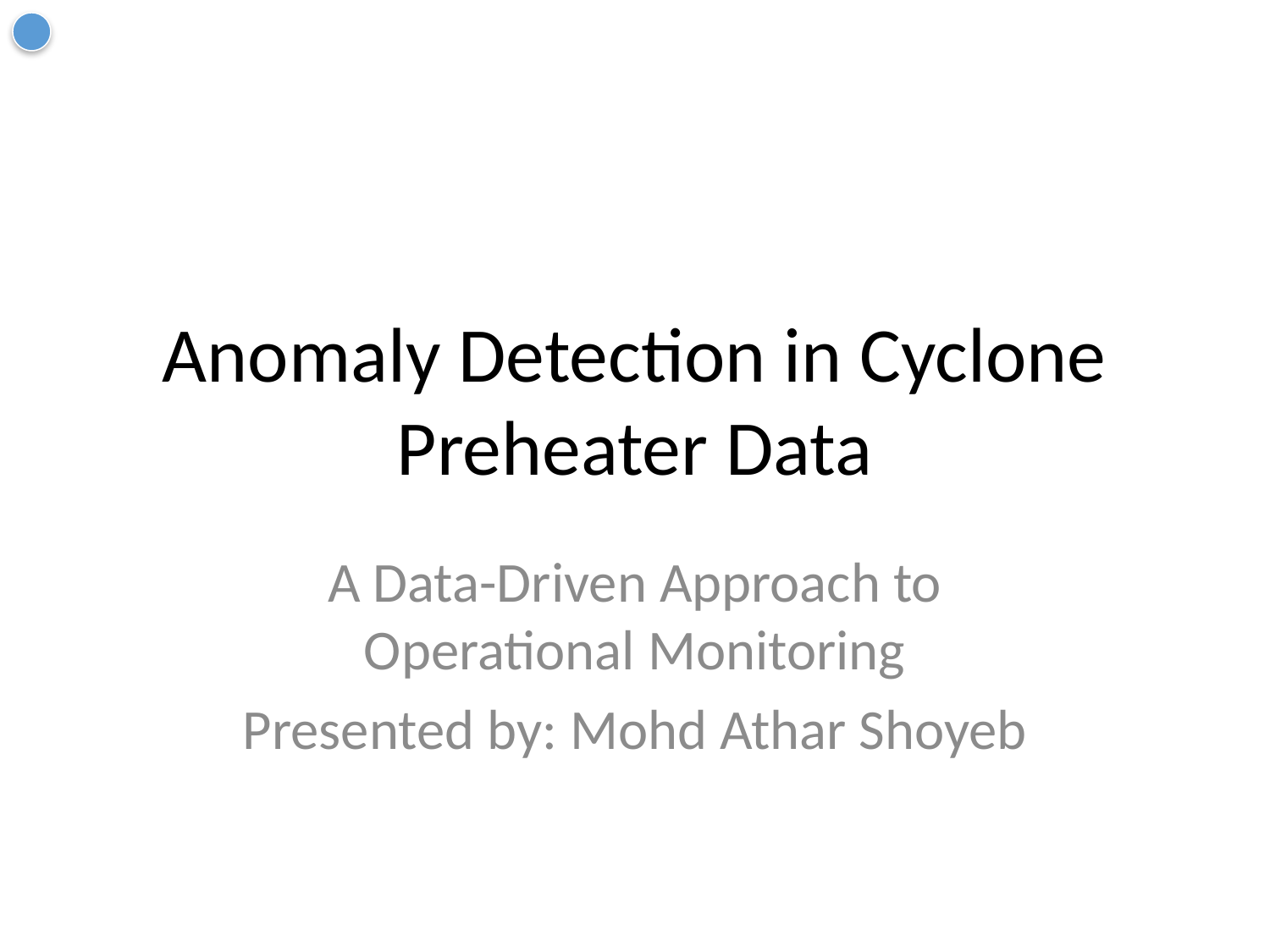

# Anomaly Detection in Cyclone Preheater Data
A Data-Driven Approach to Operational Monitoring
Presented by: Mohd Athar Shoyeb